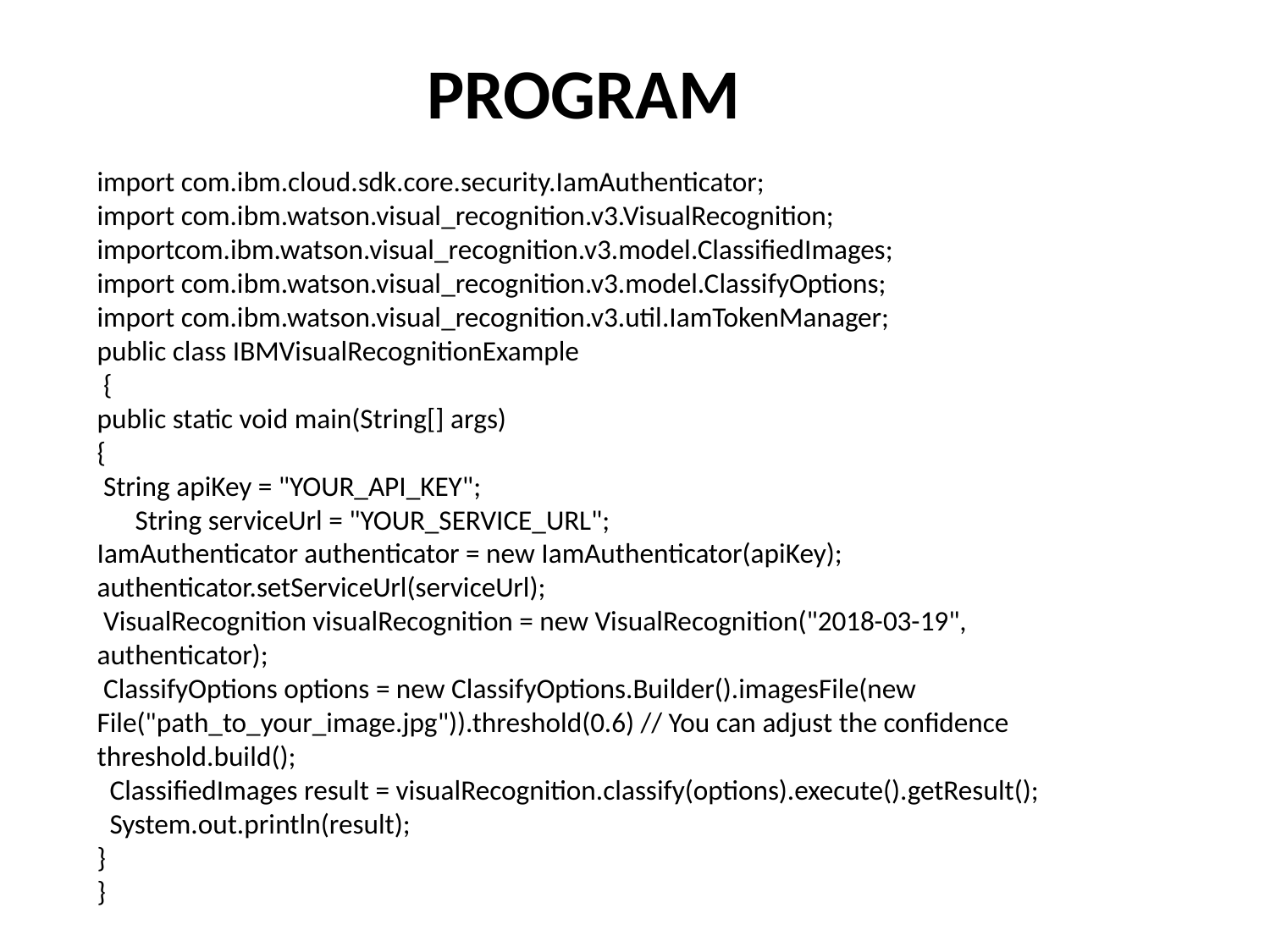

PROGRAM
import com.ibm.cloud.sdk.core.security.IamAuthenticator;
import com.ibm.watson.visual_recognition.v3.VisualRecognition;
importcom.ibm.watson.visual_recognition.v3.model.ClassifiedImages;
import com.ibm.watson.visual_recognition.v3.model.ClassifyOptions;
import com.ibm.watson.visual_recognition.v3.util.IamTokenManager;
public class IBMVisualRecognitionExample
 {
public static void main(String[] args)
{
 String apiKey = "YOUR_API_KEY";
      String serviceUrl = "YOUR_SERVICE_URL";
IamAuthenticator authenticator = new IamAuthenticator(apiKey);        authenticator.setServiceUrl(serviceUrl);
 VisualRecognition visualRecognition = new VisualRecognition("2018-03-19", authenticator);
 ClassifyOptions options = new ClassifyOptions.Builder().imagesFile(new File("path_to_your_image.jpg")).threshold(0.6) // You can adjust the confidence threshold.build();
  ClassifiedImages result = visualRecognition.classify(options).execute().getResult();        System.out.println(result);
}
}